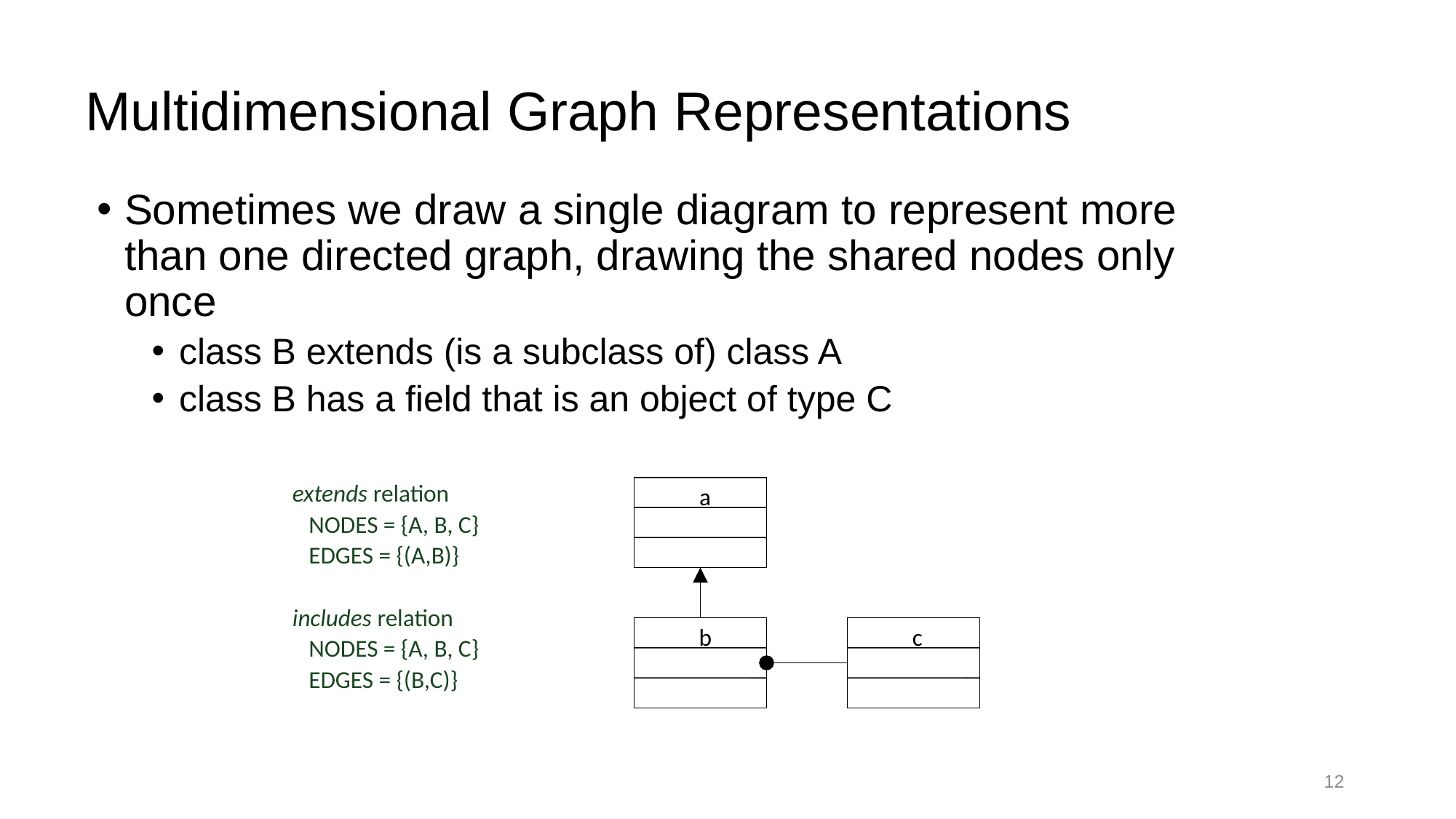

# Multidimensional Graph Representations
Sometimes we draw a single diagram to represent more than one directed graph, drawing the shared nodes only once
class B extends (is a subclass of) class A
class B has a field that is an object of type C
extends relation
   NODES = {A, B, C}
   EDGES = {(A,B)}

includes relation
   NODES = {A, B, C}
   EDGES = {(B,C)}
a

c
b

12